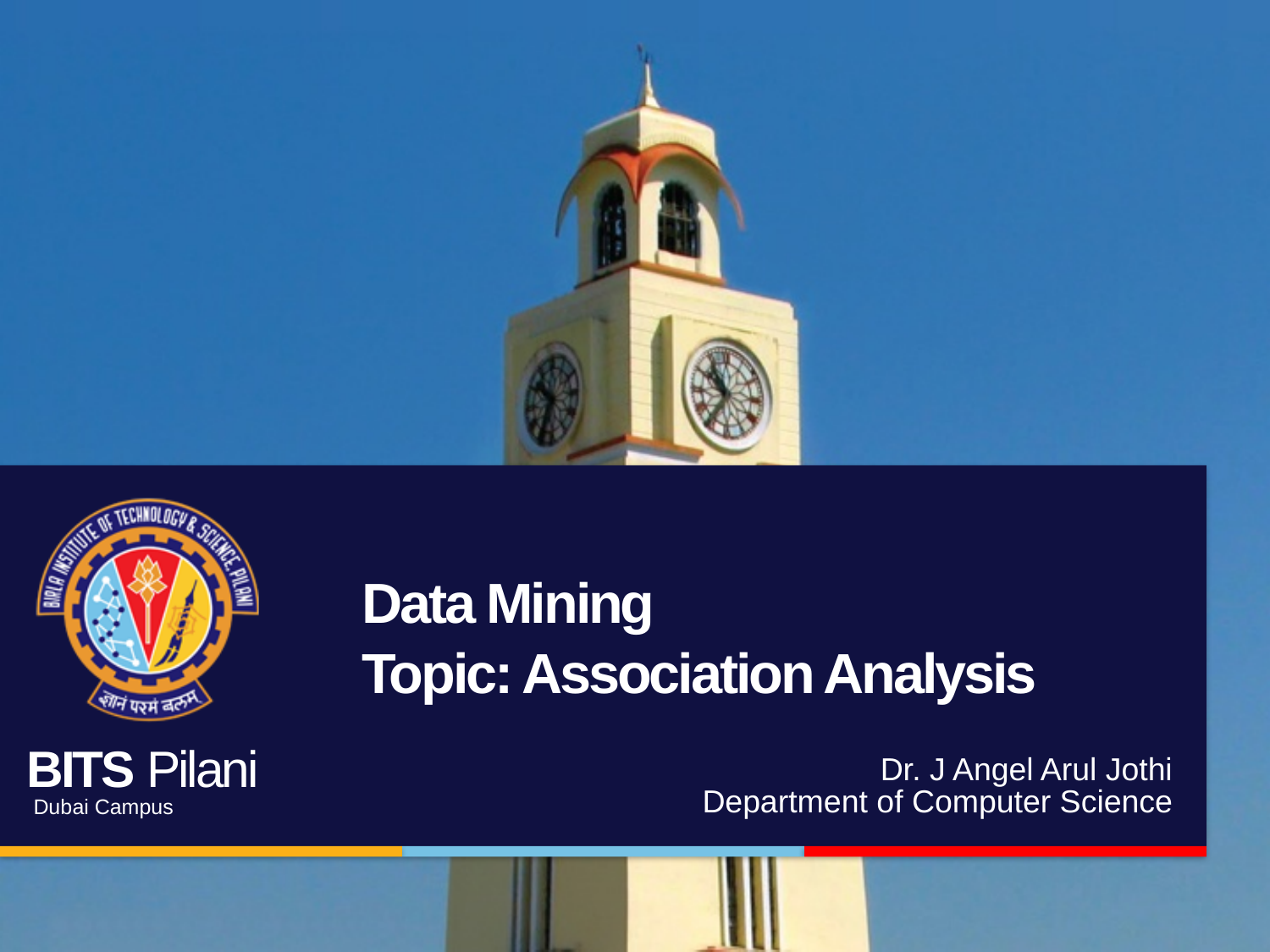

# Data Mining Topic: Association Analysis
Dr. J Angel Arul Jothi
Department of Computer Science